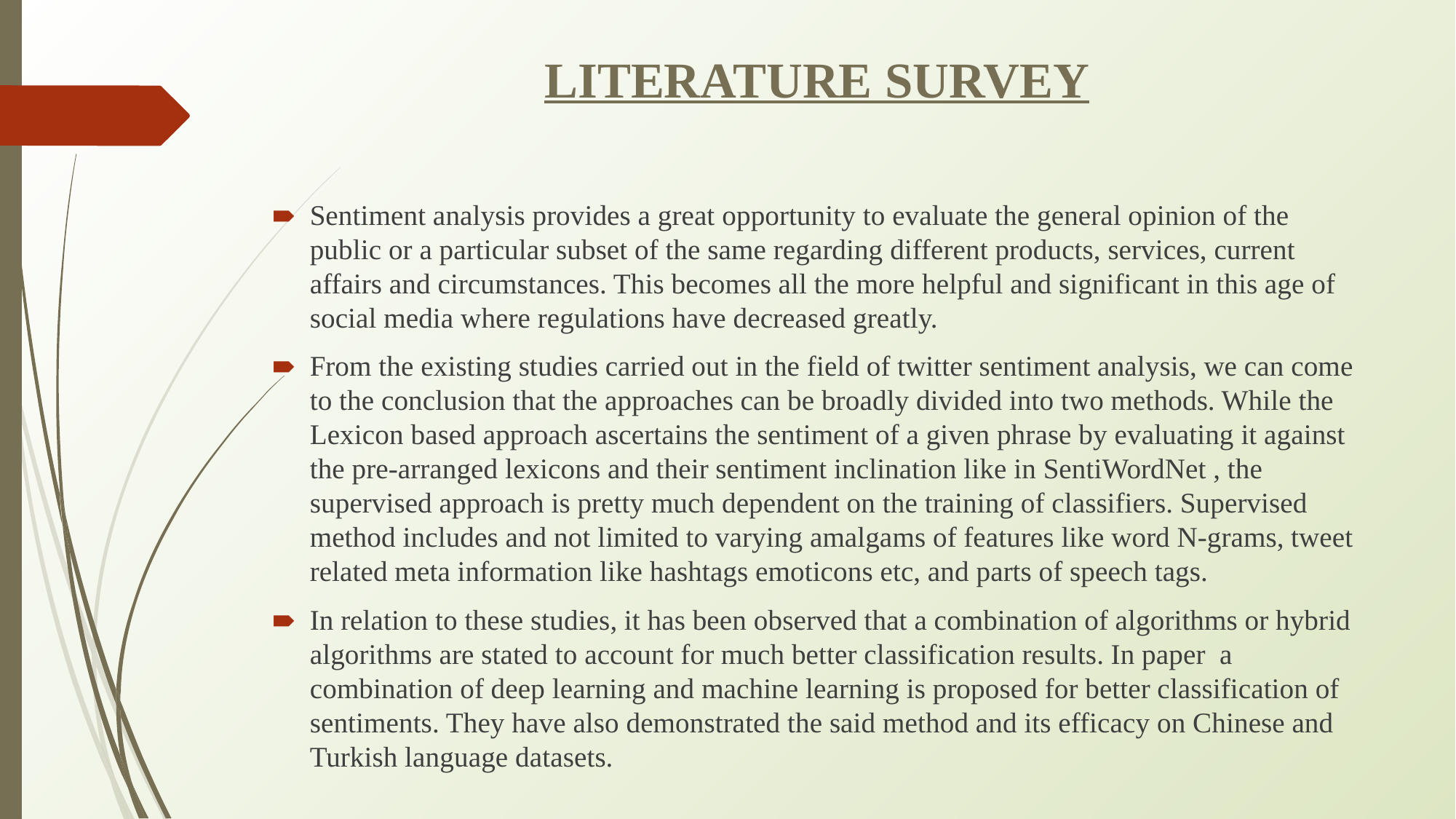

# LITERATURE SURVEY
Sentiment analysis provides a great opportunity to evaluate the general opinion of the public or a particular subset of the same regarding different products, services, current affairs and circumstances. This becomes all the more helpful and significant in this age of social media where regulations have decreased greatly.
From the existing studies carried out in the field of twitter sentiment analysis, we can come to the conclusion that the approaches can be broadly divided into two methods. While the Lexicon based approach ascertains the sentiment of a given phrase by evaluating it against the pre-arranged lexicons and their sentiment inclination like in SentiWordNet , the supervised approach is pretty much dependent on the training of classifiers. Supervised method includes and not limited to varying amalgams of features like word N-grams, tweet related meta information like hashtags emoticons etc, and parts of speech tags.
In relation to these studies, it has been observed that a combination of algorithms or hybrid algorithms are stated to account for much better classification results. In paper  a combination of deep learning and machine learning is proposed for better classification of sentiments. They have also demonstrated the said method and its efficacy on Chinese and Turkish language datasets.